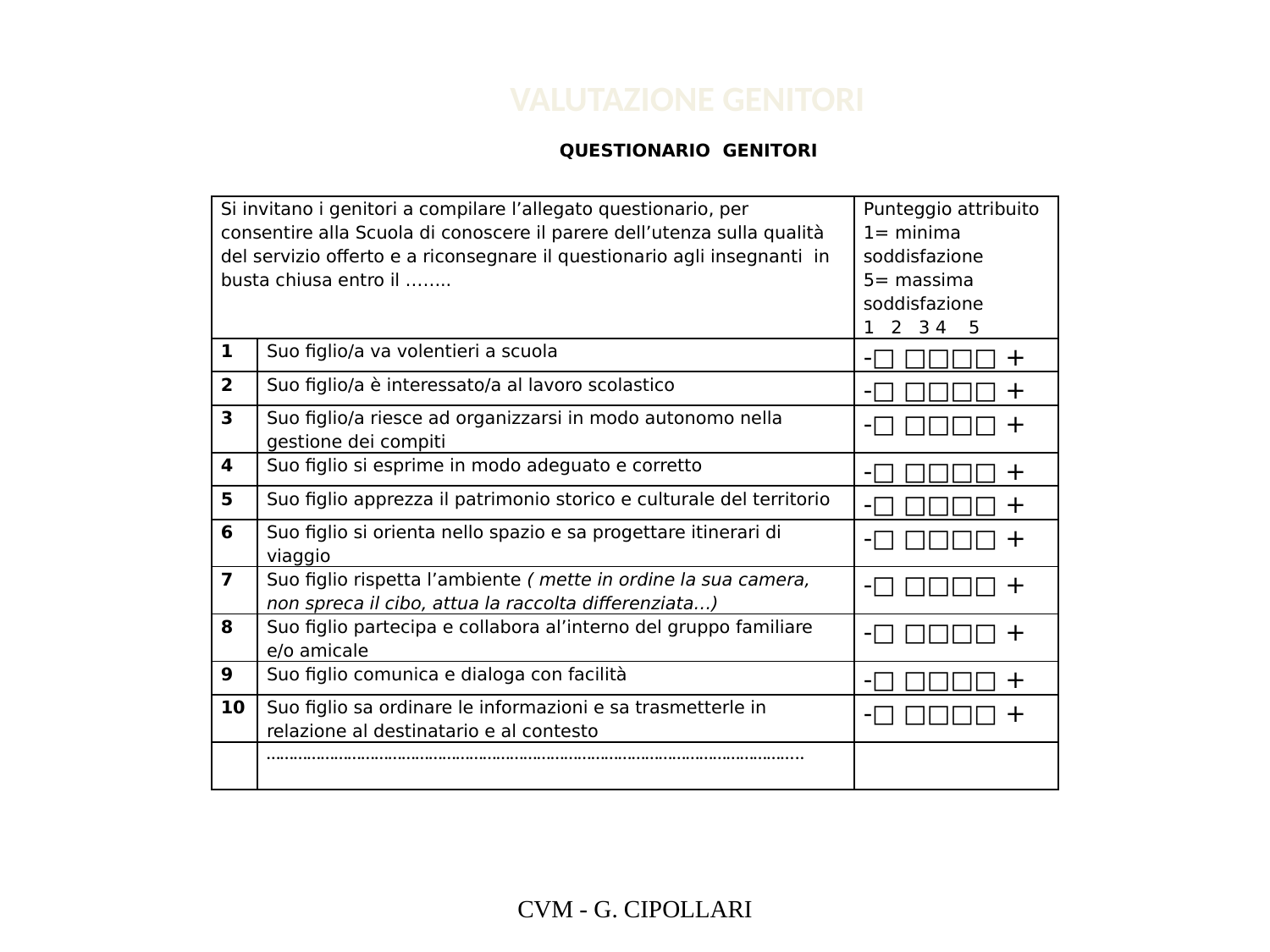

VALUTAZIONE GENITORI

QUESTIONARIO  GENITORI
| Si invitano i genitori a compilare l’allegato questionario, per consentire alla Scuola di conoscere il parere dell’utenza sulla qualità del servizio offerto e a riconsegnare il questionario agli insegnanti in busta chiusa entro il …….. |  | Punteggio attribuito 1= minima soddisfazione 5= massima soddisfazione 1 2 3 4 5 |
| --- | --- | --- |
| 1 | Suo figlio/a va volentieri a scuola | -□ □□□□ + |
| 2 | Suo figlio/a è interessato/a al lavoro scolastico | -□ □□□□ + |
| 3 | Suo figlio/a riesce ad organizzarsi in modo autonomo nella gestione dei compiti | -□ □□□□ + |
| 4 | Suo figlio si esprime in modo adeguato e corretto | -□ □□□□ + |
| 5 | Suo figlio apprezza il patrimonio storico e culturale del territorio | -□ □□□□ + |
| 6 | Suo figlio si orienta nello spazio e sa progettare itinerari di viaggio | -□ □□□□ + |
| 7 | Suo figlio rispetta l’ambiente ( mette in ordine la sua camera, non spreca il cibo, attua la raccolta differenziata…) | -□ □□□□ + |
| 8 | Suo figlio partecipa e collabora al’interno del gruppo familiare e/o amicale | -□ □□□□ + |
| 9 | Suo figlio comunica e dialoga con facilità | -□ □□□□ + |
| 10 | Suo figlio sa ordinare le informazioni e sa trasmetterle in relazione al destinatario e al contesto | -□ □□□□ + |
|  | ……………………………………………………………………………………………………….. |  |
CVM - G. CIPOLLARI